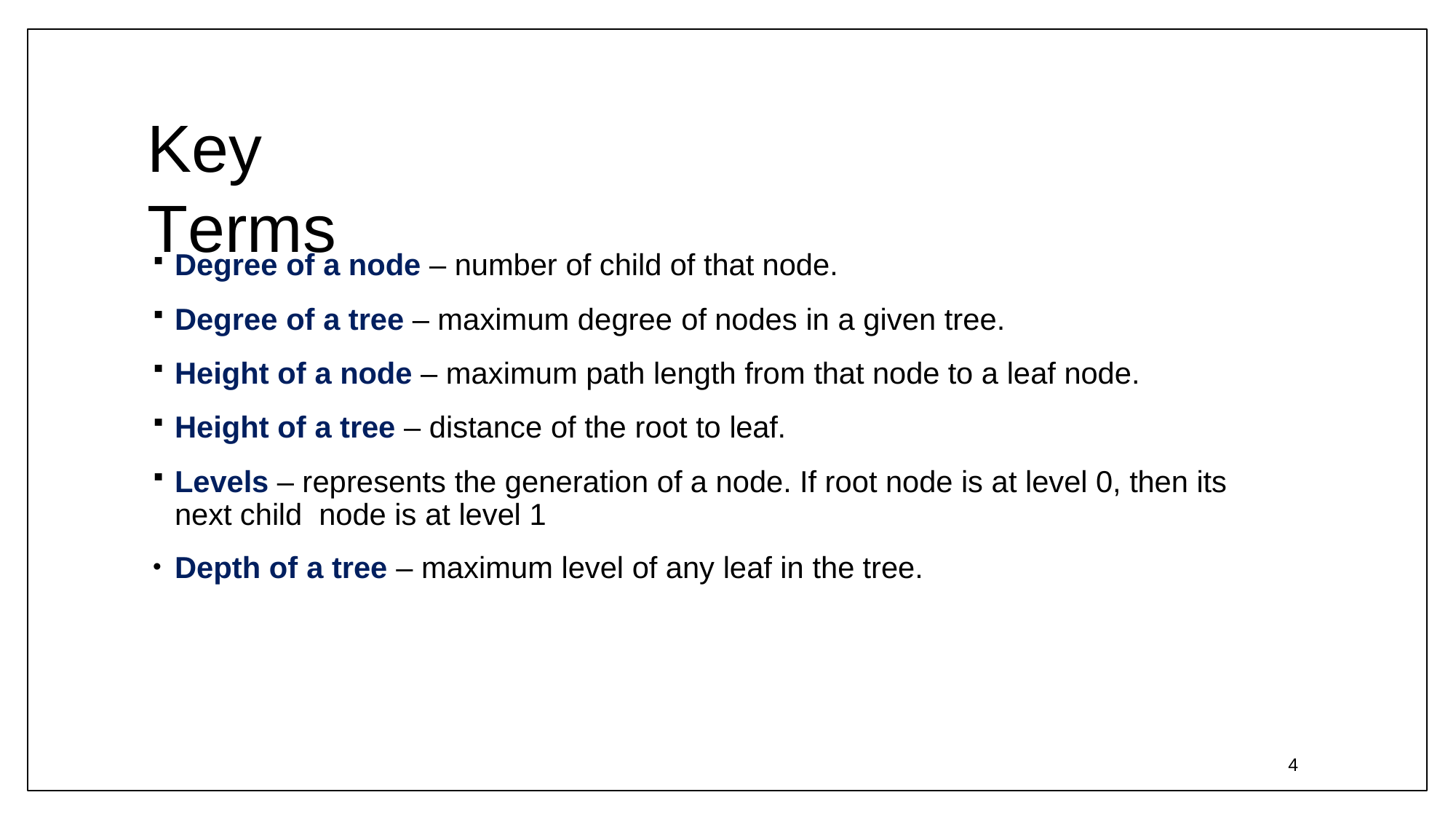

# Key Terms
Degree of a node – number of child of that node.
Degree of a tree – maximum degree of nodes in a given tree.
Height of a node – maximum path length from that node to a leaf node.
Height of a tree – distance of the root to leaf.
Levels – represents the generation of a node. If root node is at level 0, then its next child  node is at level 1
Depth of a tree – maximum level of any leaf in the tree.
4